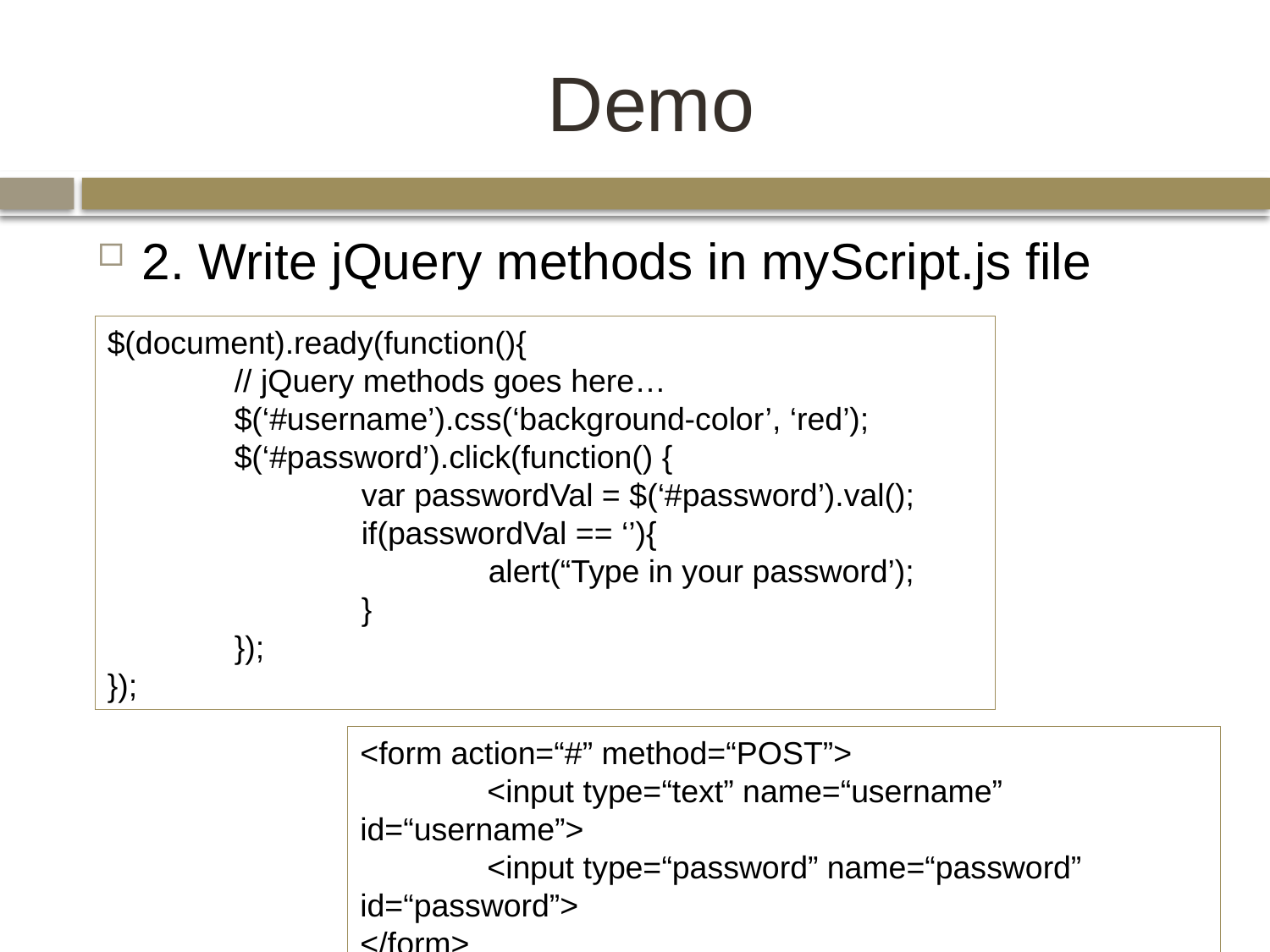

# Demo
2. Write jQuery methods in myScript.js file
$(document).ready(function(){
	// jQuery methods goes here…
	$(‘#username’).css(‘background-color’, ‘red’);
	$(‘#password’).click(function() {
		var passwordVal = $(‘#password’).val();
		if(passwordVal == ‘’){
			alert(“Type in your password’);
		}
	});
});
<form action=“#” method=“POST”>
	<input type=“text” name=“username” id=“username”>
	<input type=“password” name=“password” id=“password”>
</form>